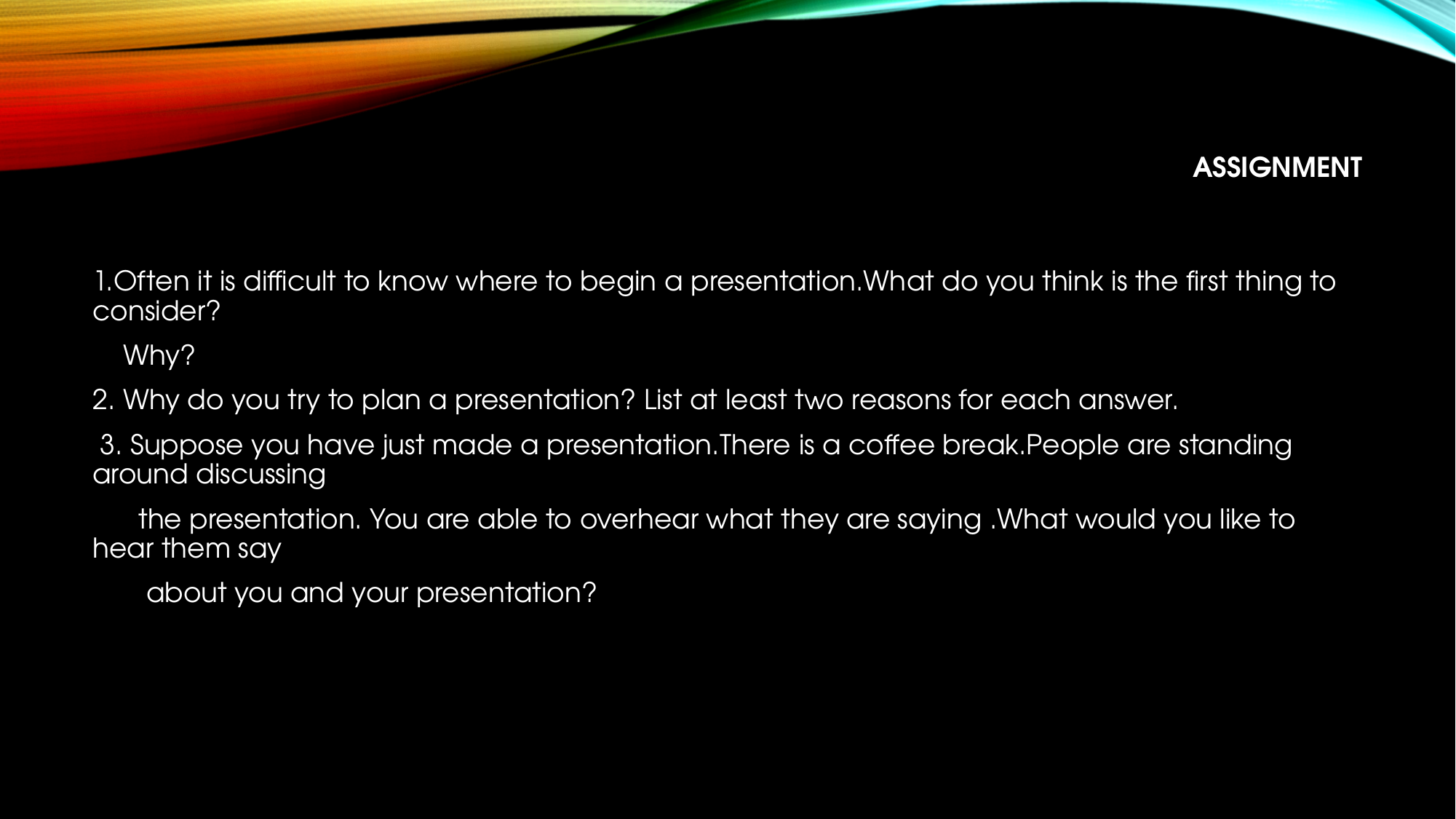

# Assignment
1.Often it is difficult to know where to begin a presentation.What do you think is the first thing to consider?
    Why?
2. Why do you try to plan a presentation? List at least two reasons for each answer.
 3. Suppose you have just made a presentation.There is a coffee break.People are standing  around discussing
      the presentation. You are able to overhear what they are saying .What would you like to hear them say
       about you and your presentation?